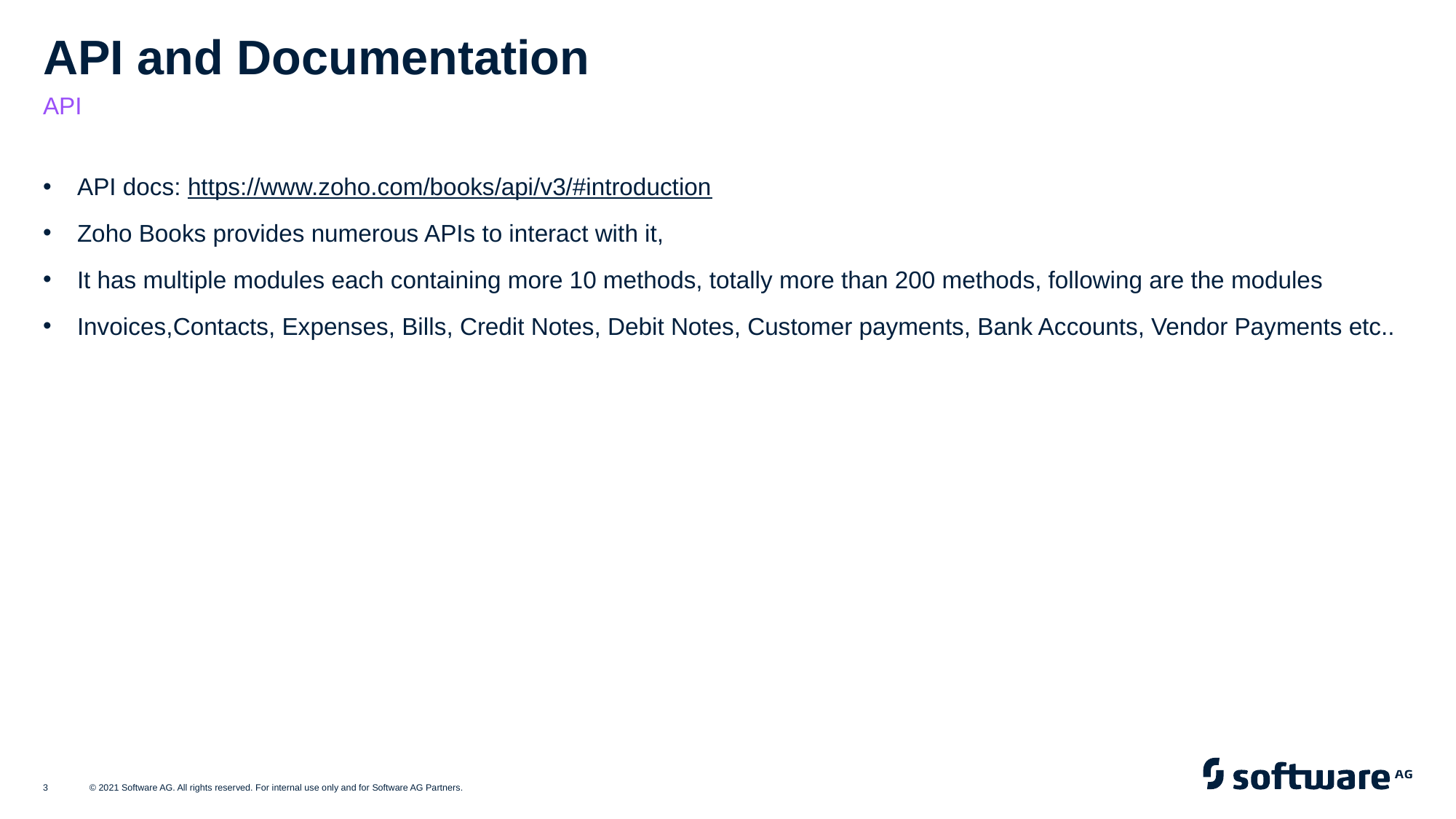

# API and Documentation
API
API docs: https://www.zoho.com/books/api/v3/#introduction
Zoho Books provides numerous APIs to interact with it,
It has multiple modules each containing more 10 methods, totally more than 200 methods, following are the modules
Invoices,Contacts, Expenses, Bills, Credit Notes, Debit Notes, Customer payments, Bank Accounts, Vendor Payments etc..
3
© 2021 Software AG. All rights reserved. For internal use only and for Software AG Partners.